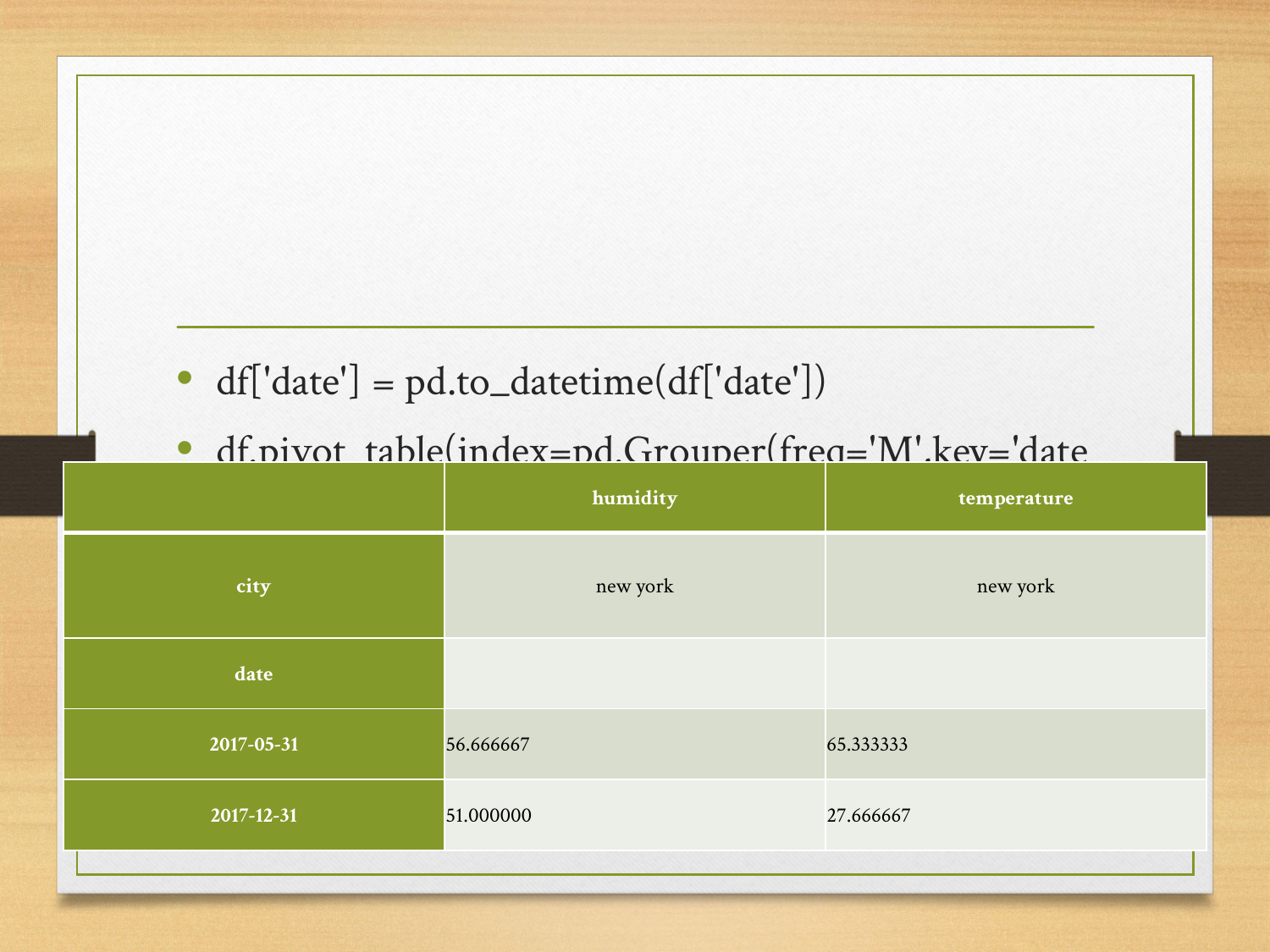

#
df['date'] = pd.to_datetime(df['date'])
df.pivot_table(index=pd.Grouper(freq='M',key='date'),columns='city')

|  | humidity | temperature |
| --- | --- | --- |
| city | new york | new york |
| date |  |  |
| 2017-05-31 | 56.666667 | 65.333333 |
| 2017-12-31 | 51.000000 | 27.666667 |